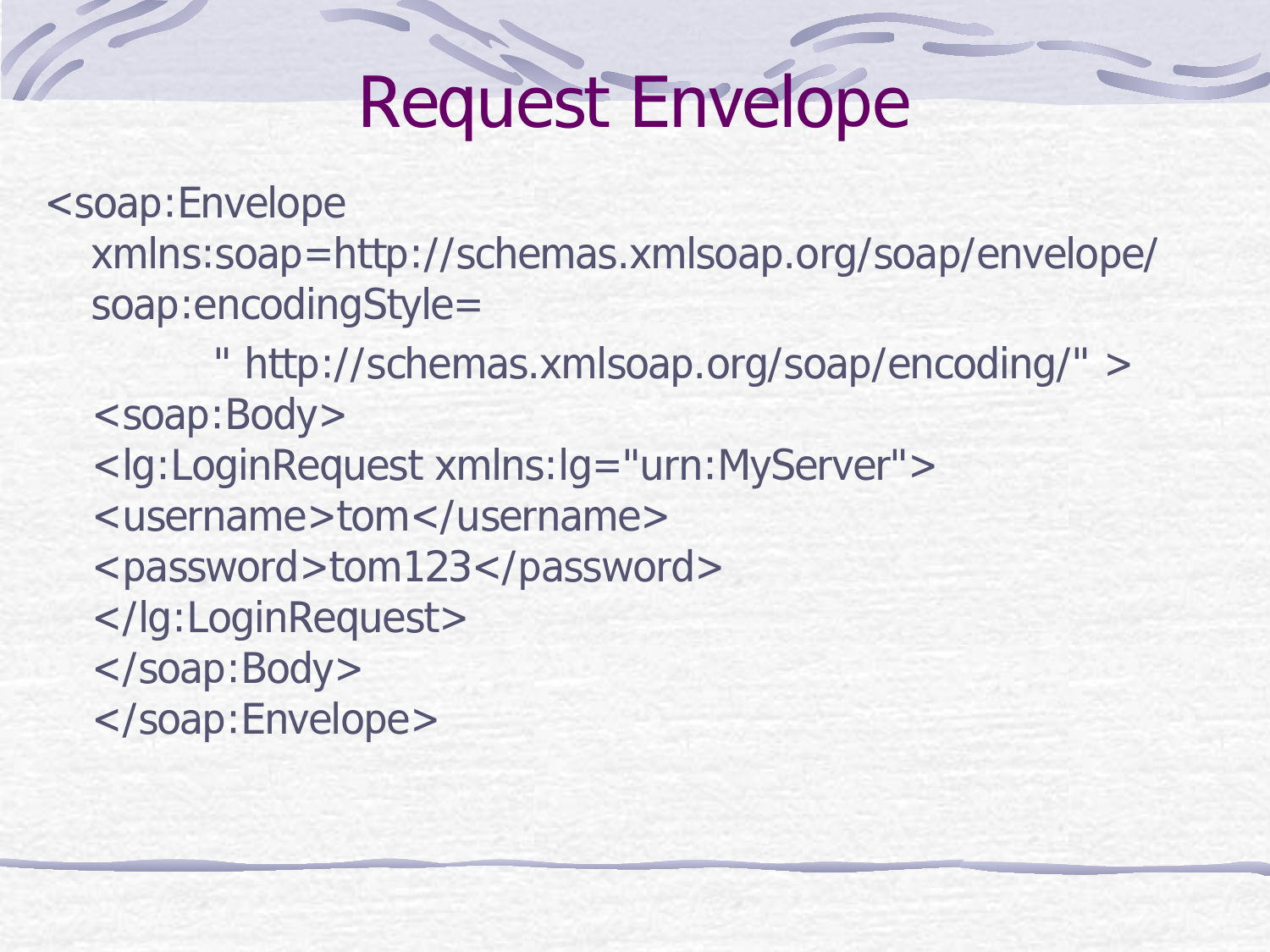

# Request Envelope
<soap:Envelope
xmlns:soap=http://schemas.xmlsoap.org/soap/envelope/
soap:encodingStyle=
             " http://schemas.xmlsoap.org/soap/encoding/" >
<soap:Body>
<lg:LoginRequest xmlns:lg="urn:MyServer">
<username>tom</username>
<password>tom123</password>
</lg:LoginRequest>
</soap:Body>
</soap:Envelope>